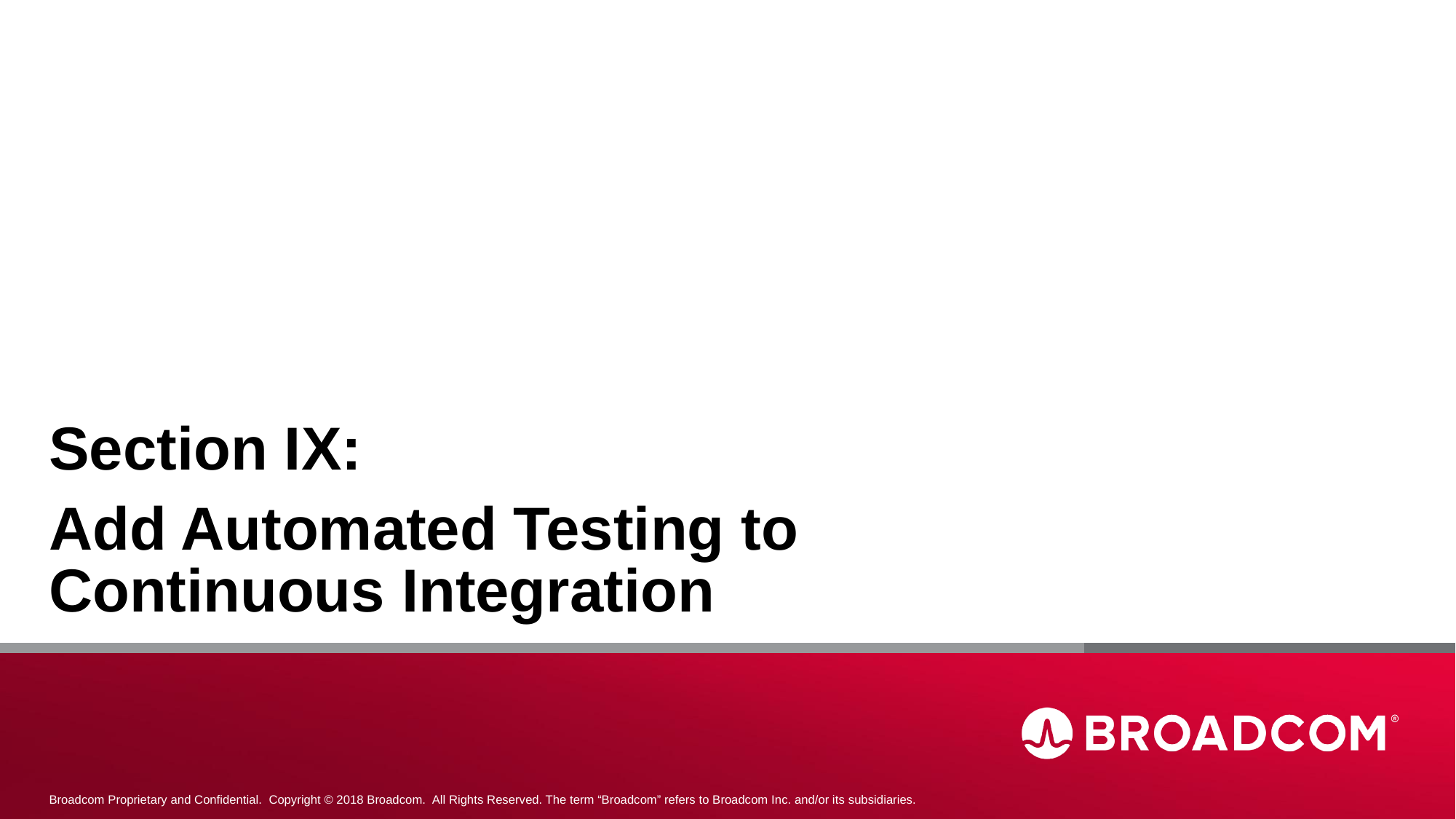

Section IX:
Add Automated Testing to Continuous Integration